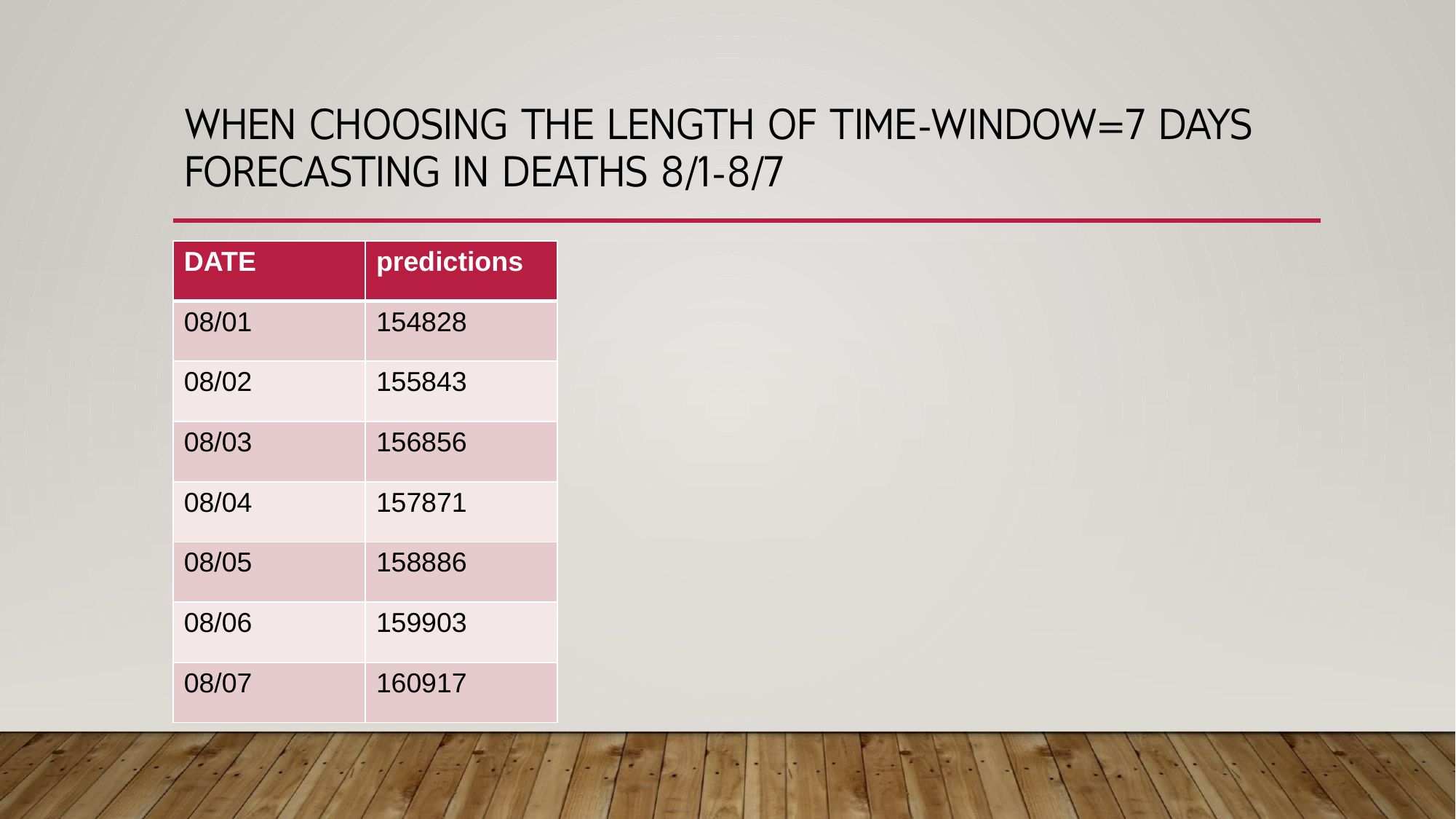

# WHEN CHOOSING THE LENGTH OF TIME-WINDOW=7 DAYS FORECASTING IN DEATHS 8/1-8/7
| DATE | predictions |
| --- | --- |
| 08/01 | 154828 |
| 08/02 | 155843 |
| 08/03 | 156856 |
| 08/04 | 157871 |
| 08/05 | 158886 |
| 08/06 | 159903 |
| 08/07 | 160917 |